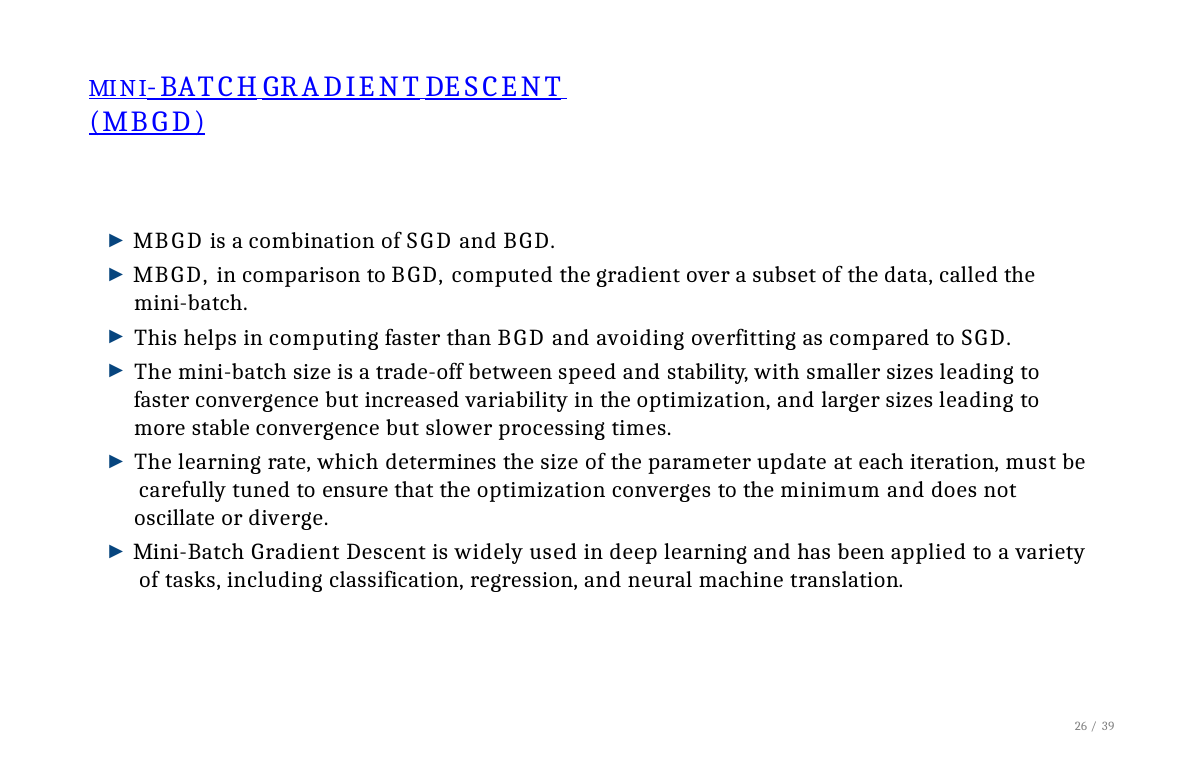

# MINI-BATCH GRADIENT DESCENT (MBGD)
MBGD is a combination of SGD and BGD.
MBGD, in comparison to BGD, computed the gradient over a subset of the data, called the  mini-batch.
This helps in computing faster than BGD and avoiding overfitting as compared to SGD.
The mini-batch size is a trade-off between speed and stability, with smaller sizes leading to  faster convergence but increased variability in the optimization, and larger sizes leading to  more stable convergence but slower processing times.
The learning rate, which determines the size of the parameter update at each iteration, must be  carefully tuned to ensure that the optimization converges to the minimum and does not  oscillate or diverge.
Mini-Batch Gradient Descent is widely used in deep learning and has been applied to a variety  of tasks, including classification, regression, and neural machine translation.
26 / 39